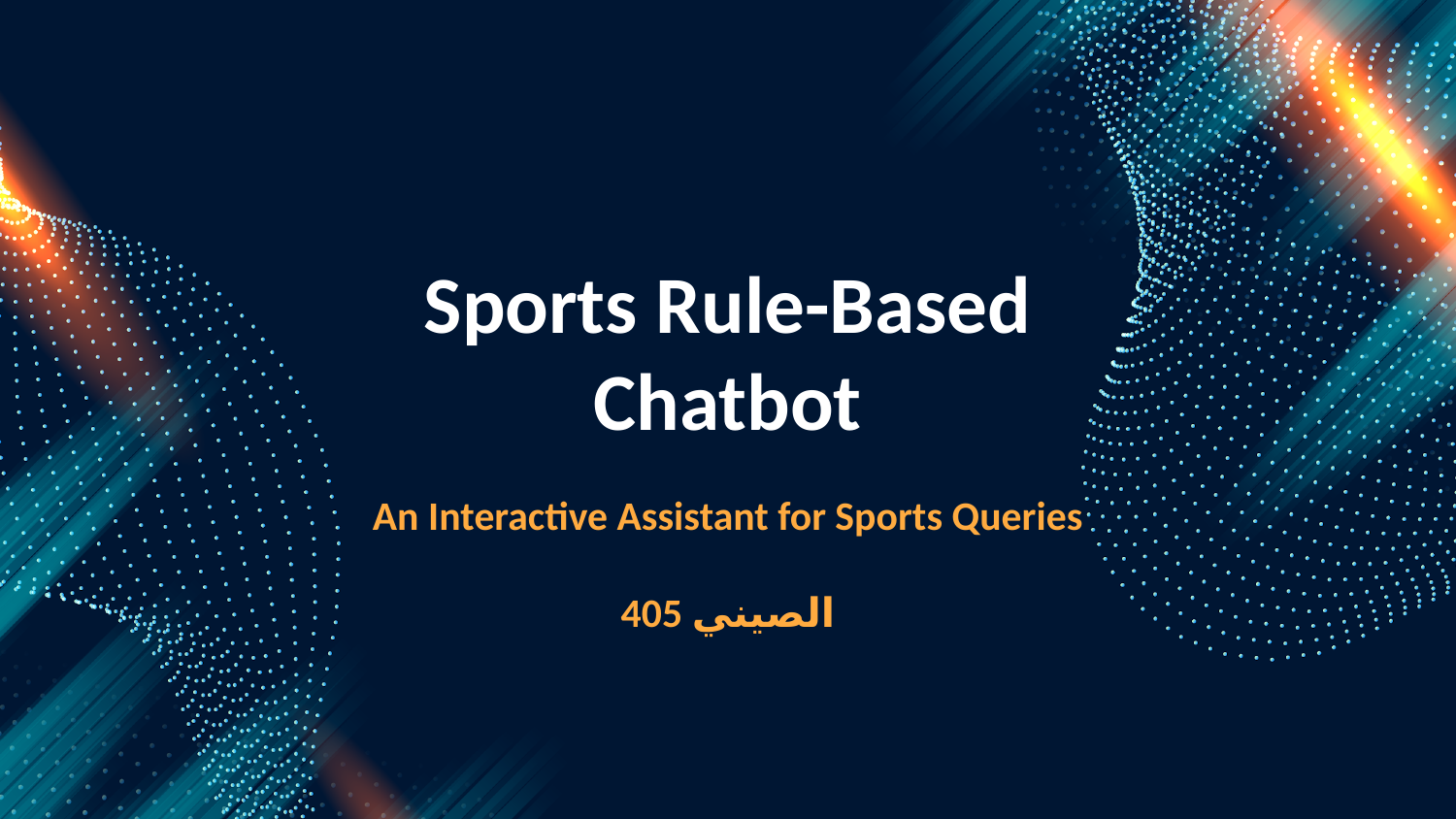

Sports Rule-Based Chatbot
An Interactive Assistant for Sports Queries

405 الصيني